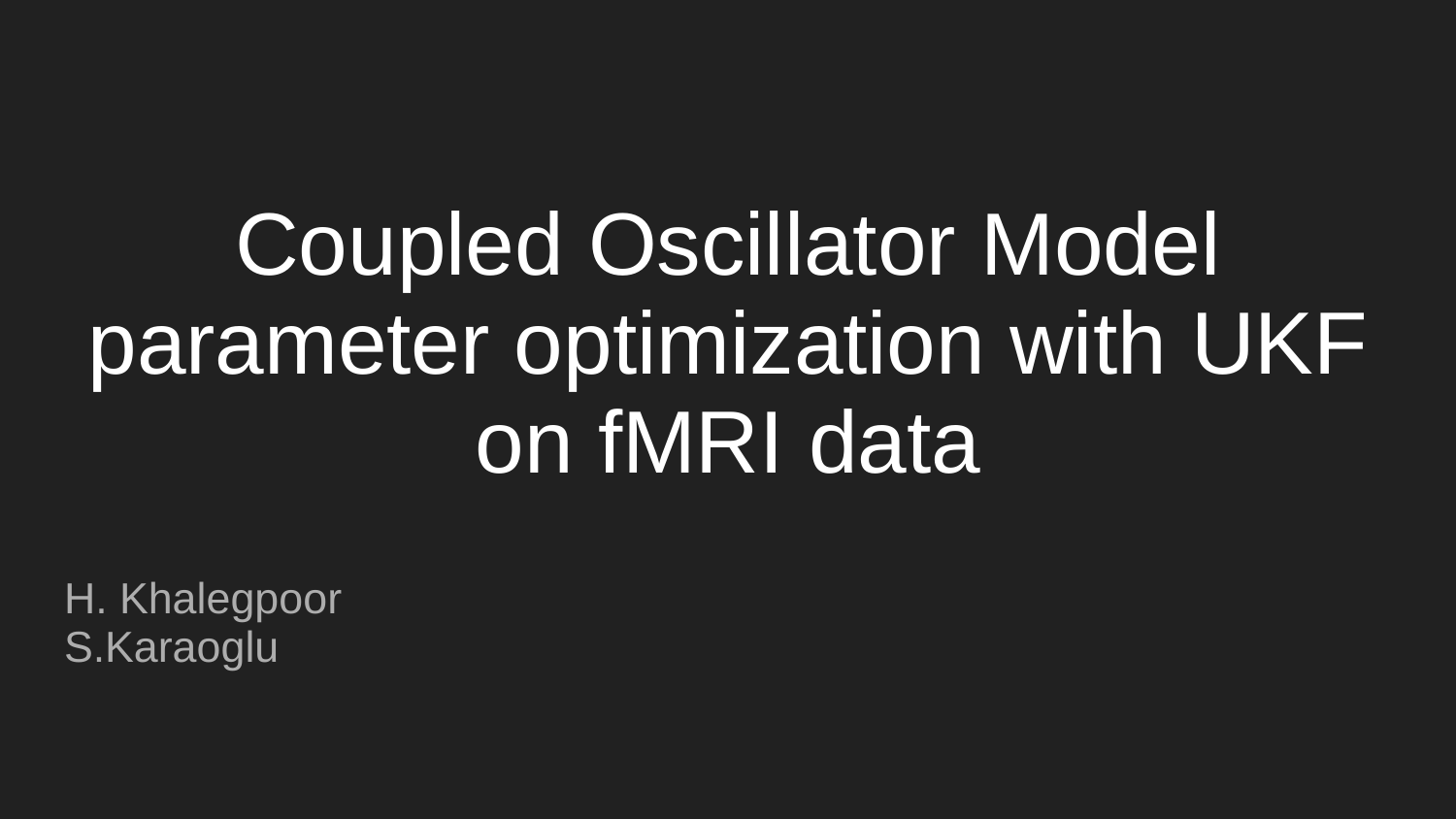

# Coupled Oscillator Model parameter optimization with UKF on fMRI data
H. Khalegpoor
S.Karaoglu